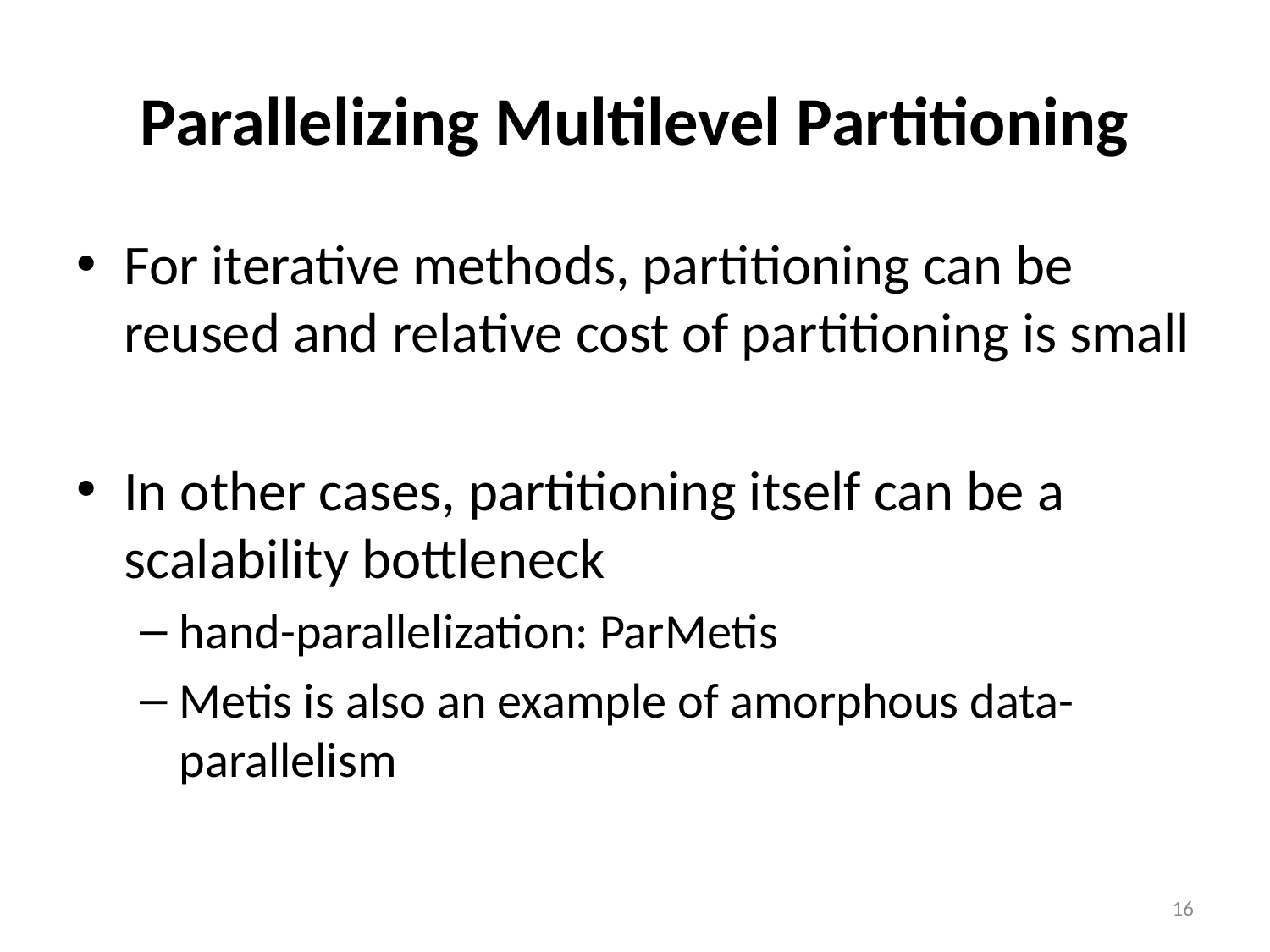

# Parallelizing Multilevel Partitioning
For iterative methods, partitioning can be reused and relative cost of partitioning is small

In other cases, partitioning itself can be a scalability bottleneck
hand-parallelization: ParMetis
Metis is also an example of amorphous data-parallelism
16